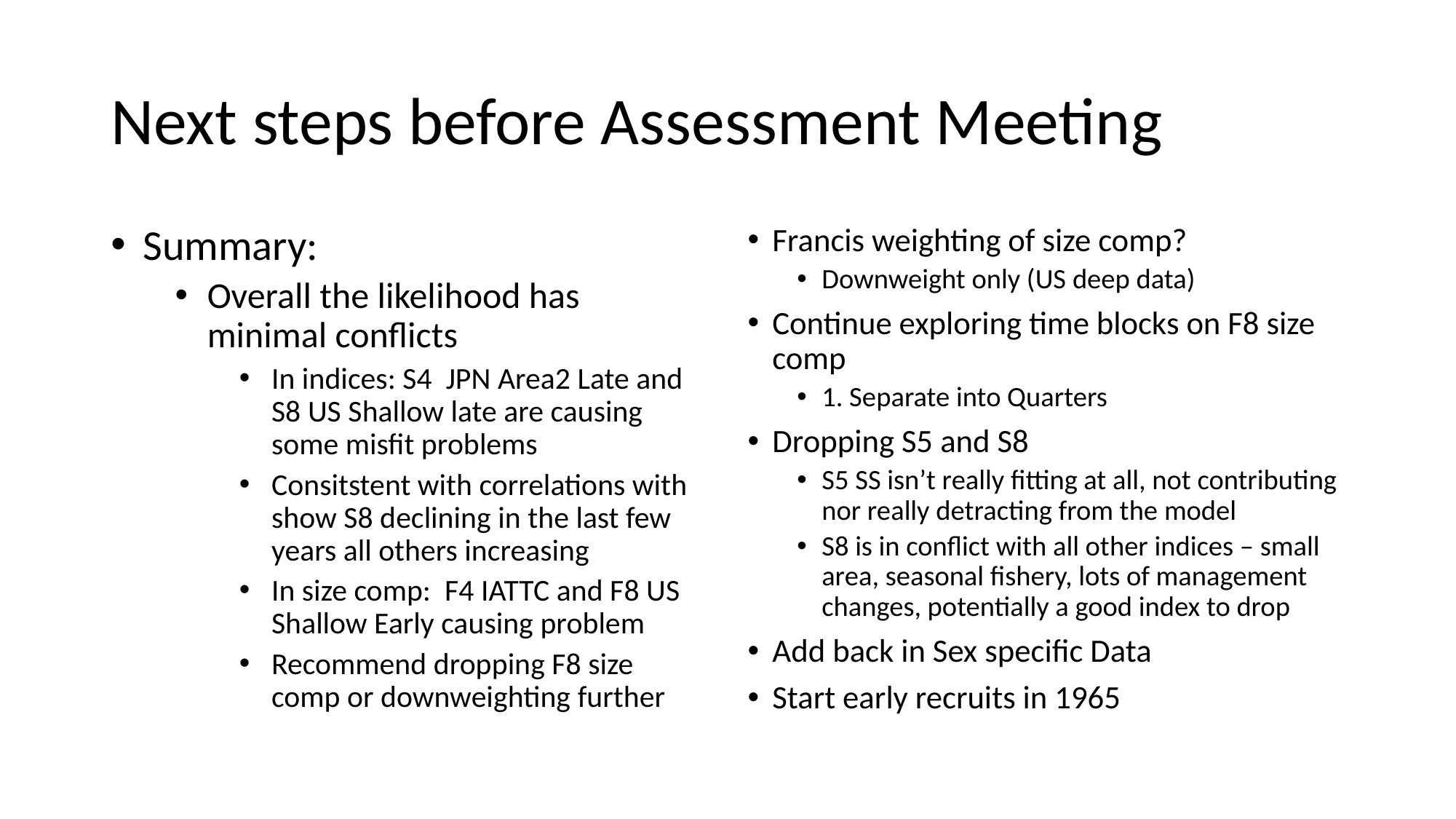

# Next steps before Assessment Meeting
Summary:
Overall the likelihood has minimal conflicts
In indices: S4  JPN Area2 Late and S8 US Shallow late are causing some misfit problems
Consitstent with correlations with show S8 declining in the last few years all others increasing
In size comp:  F4 IATTC and F8 US Shallow Early causing problem
Recommend dropping F8 size comp or downweighting further

Francis weighting of size comp?
Downweight only (US deep data)
Continue exploring time blocks on F8 size comp
1. Separate into Quarters
Dropping S5 and S8
S5 SS isn’t really fitting at all, not contributing nor really detracting from the model
S8 is in conflict with all other indices – small area, seasonal fishery, lots of management changes, potentially a good index to drop
Add back in Sex specific Data
Start early recruits in 1965